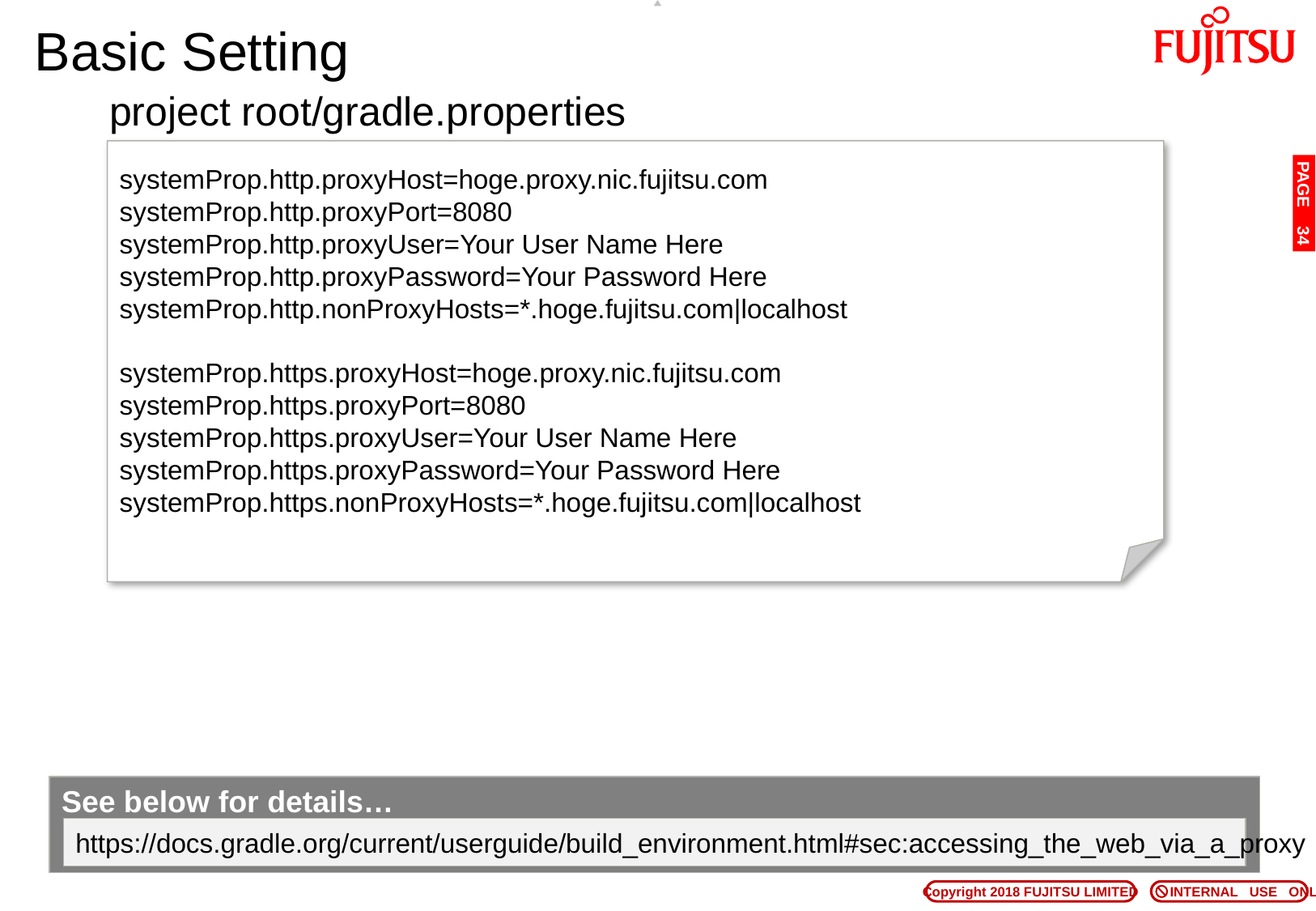

# Basic Setting
project root/gradle.properties
systemProp.http.proxyHost=hoge.proxy.nic.fujitsu.com
systemProp.http.proxyPort=8080
systemProp.http.proxyUser=Your User Name Here
systemProp.http.proxyPassword=Your Password Here
systemProp.http.nonProxyHosts=*.hoge.fujitsu.com|localhost
systemProp.https.proxyHost=hoge.proxy.nic.fujitsu.com
systemProp.https.proxyPort=8080
systemProp.https.proxyUser=Your User Name Here
systemProp.https.proxyPassword=Your Password Here
systemProp.https.nonProxyHosts=*.hoge.fujitsu.com|localhost
PAGE    34
See below for details…
https://docs.gradle.org/current/userguide/build_environment.html#sec:accessing_the_web_via_a_proxy